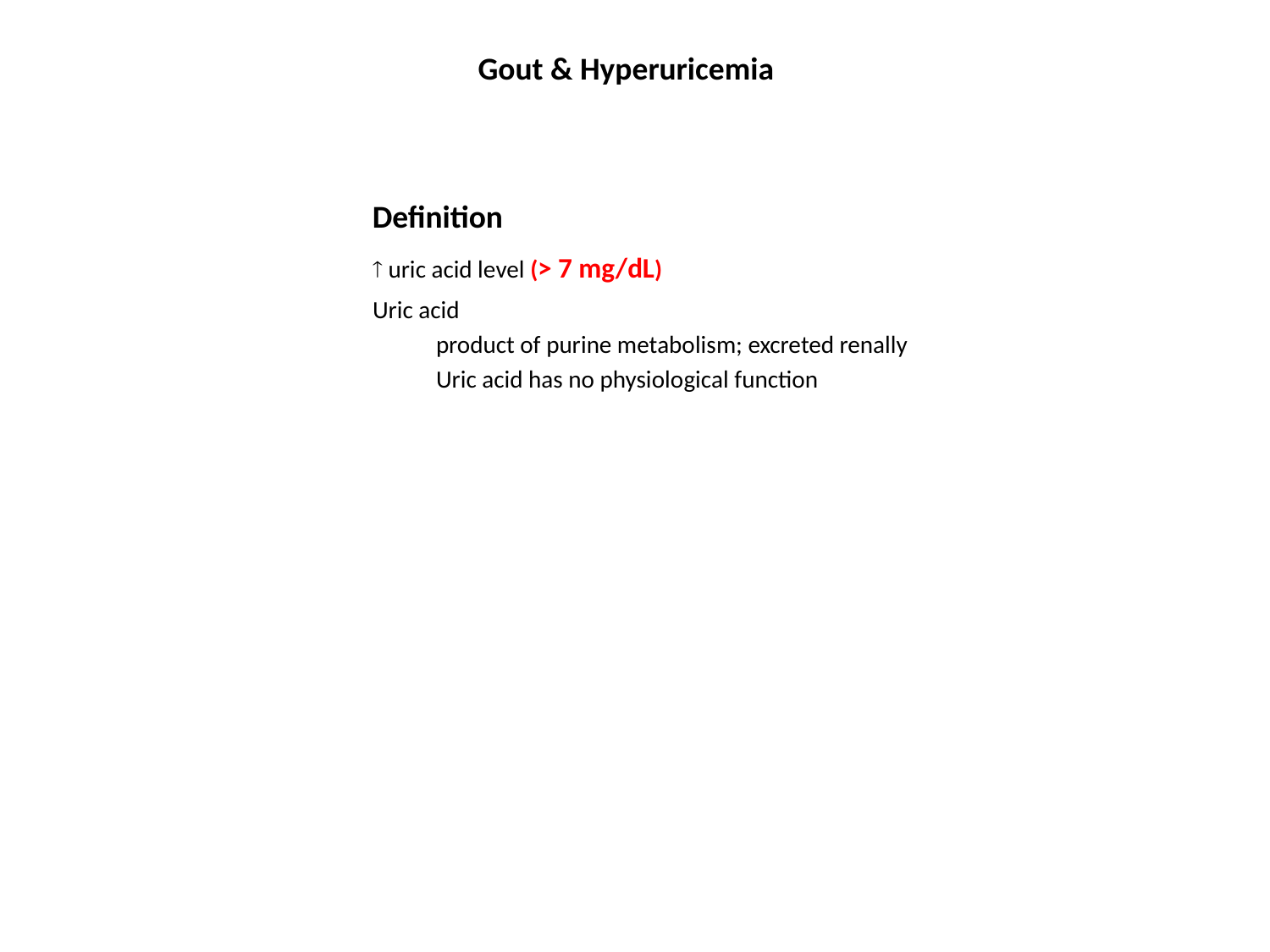

Gout & Hyperuricemia
Definition
↑ uric acid level (> 7 mg/dL)
Uric acid
product of purine metabolism; excreted renally
Uric acid has no physiological function